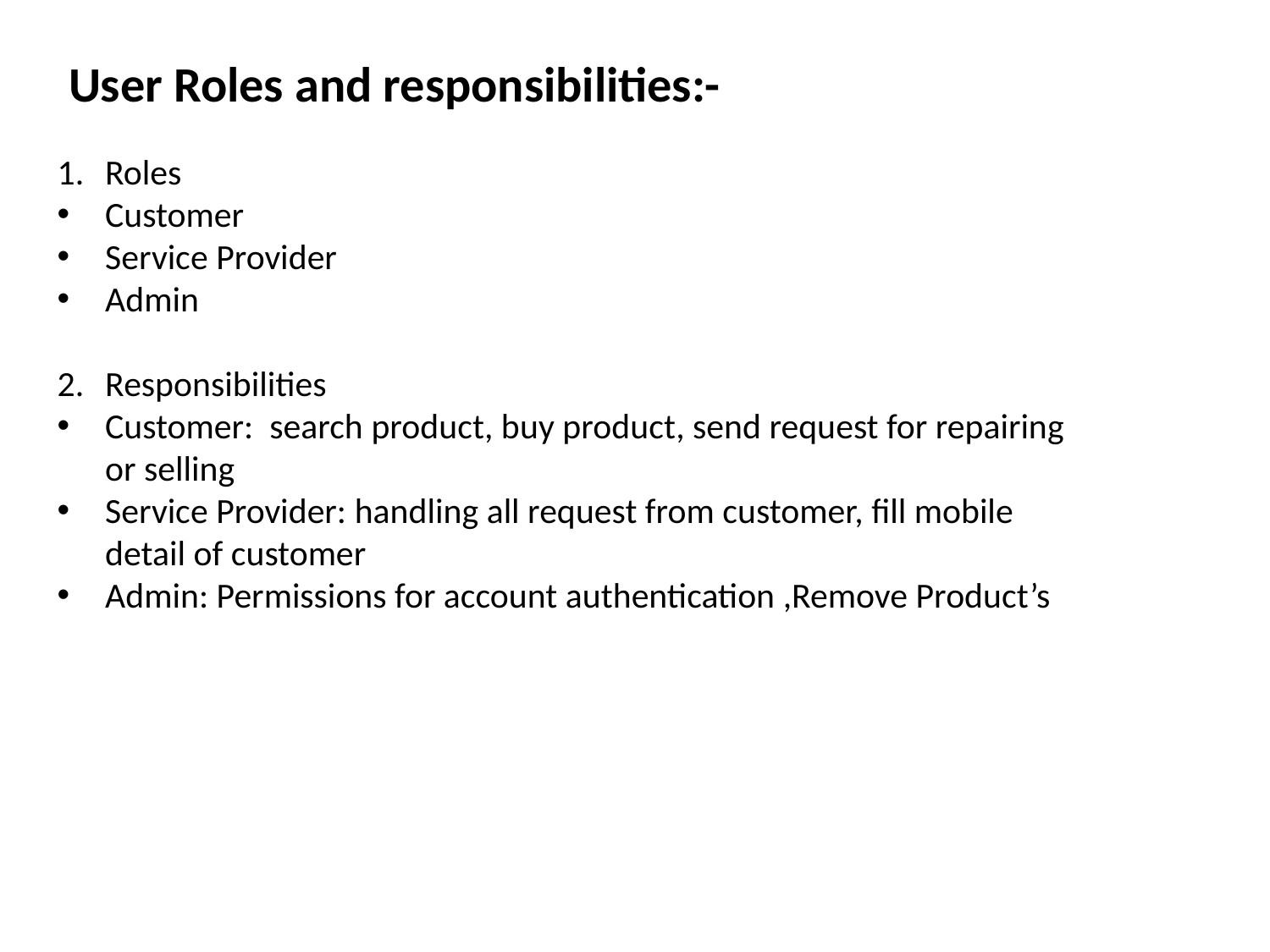

User Roles and responsibilities:-

Roles
Customer
Service Provider
Admin

Responsibilities
Customer:  search product, buy product, send request for repairing or selling
Service Provider: handling all request from customer, fill mobile detail of customer
Admin: Permissions for account authentication ,Remove Product’s